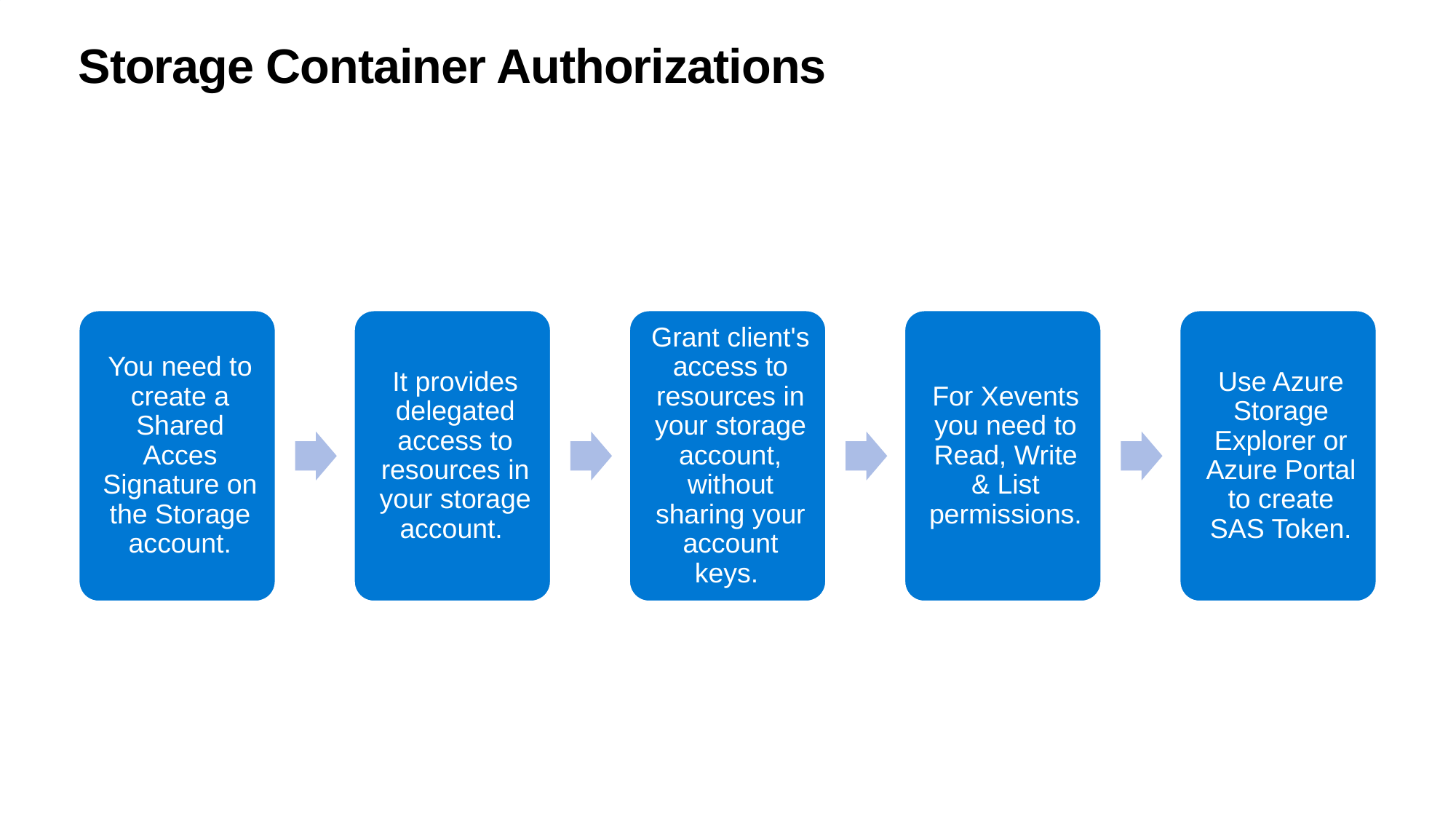

# Storage Container Authorizations
You need to create a Shared Acces Signature on the Storage account.

It provides delegated access to resources in your storage account.

Grant client's access to resources in your storage account, without sharing your account keys.

For Xevents you need to Read, Write & List permissions.

Use Azure Storage Explorer or Azure Portal to create SAS Token.